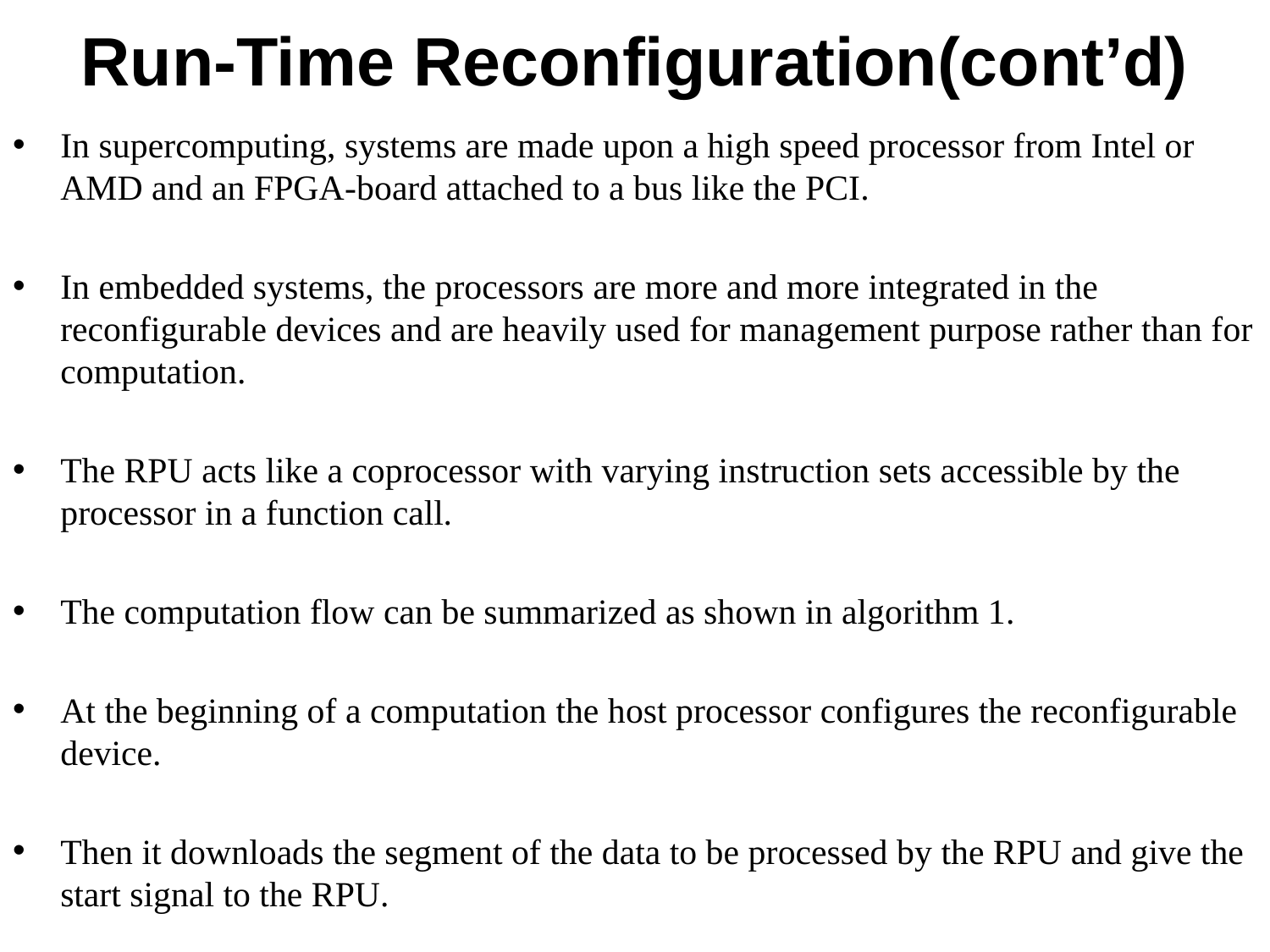

# Run-Time Reconfiguration(cont’d)
In supercomputing, systems are made upon a high speed processor from Intel or AMD and an FPGA-board attached to a bus like the PCI.

In embedded systems, the processors are more and more integrated in the reconfigurable devices and are heavily used for management purpose rather than for computation.

The RPU acts like a coprocessor with varying instruction sets accessible by the processor in a function call.

The computation flow can be summarized as shown in algorithm 1.

At the beginning of a computation the host processor configures the reconfigurable device.

Then it downloads the segment of the data to be processed by the RPU and give the start signal to the RPU.